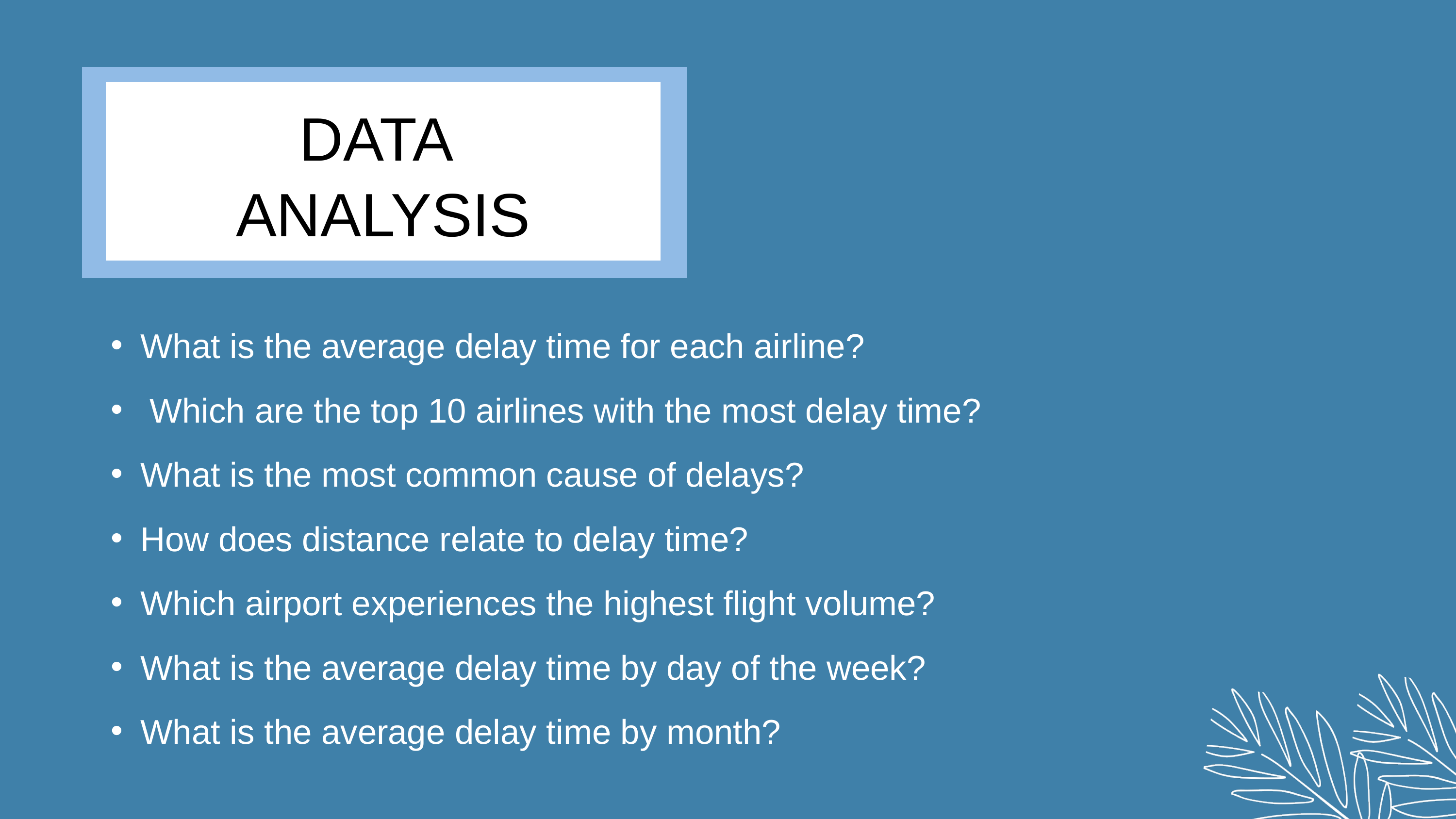

DATA
ANALYSIS
What is the average delay time for each airline?
 Which are the top 10 airlines with the most delay time?
What is the most common cause of delays?
How does distance relate to delay time?
Which airport experiences the highest flight volume?
What is the average delay time by day of the week?
What is the average delay time by month?